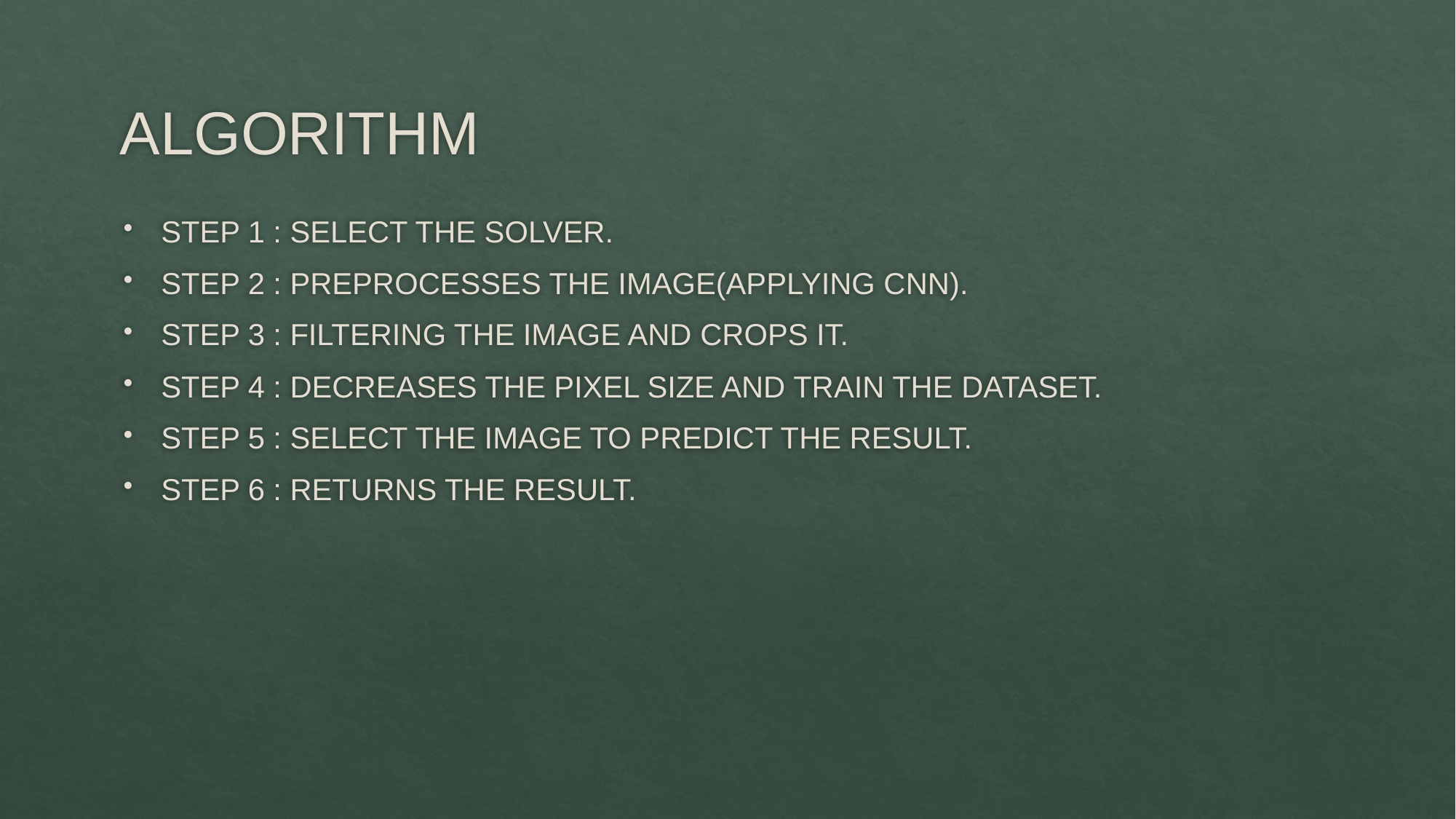

# ALGORITHM
STEP 1 : SELECT THE SOLVER.
STEP 2 : PREPROCESSES THE IMAGE(APPLYING CNN).
STEP 3 : FILTERING THE IMAGE AND CROPS IT.
STEP 4 : DECREASES THE PIXEL SIZE AND TRAIN THE DATASET.
STEP 5 : SELECT THE IMAGE TO PREDICT THE RESULT.
STEP 6 : RETURNS THE RESULT.